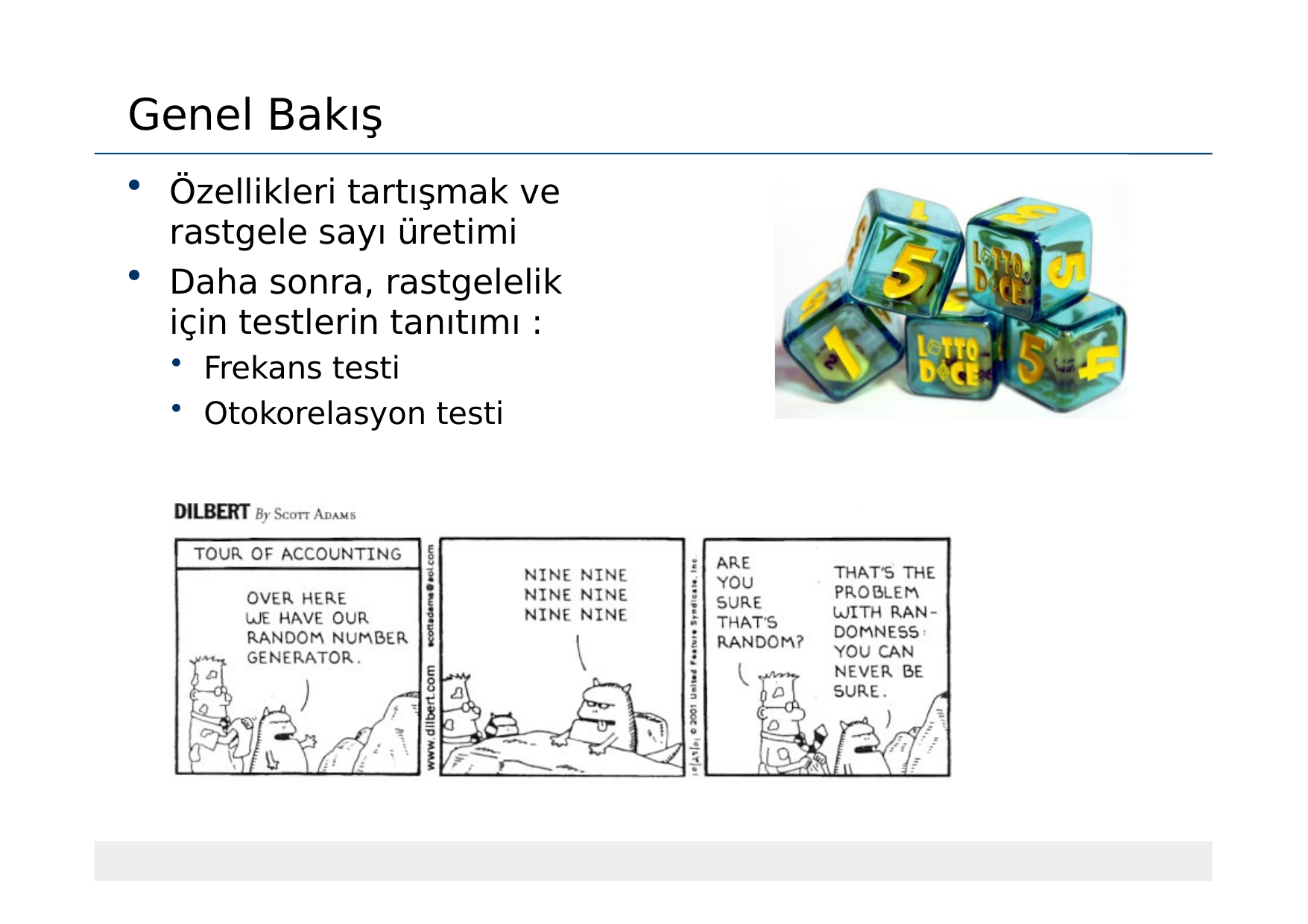

# Genel Bakış
Özellikleri tartışmak ve rastgele sayı üretimi
Daha sonra, rastgelelik için testlerin tanıtımı :
Frekans testi
Otokorelasyon testi